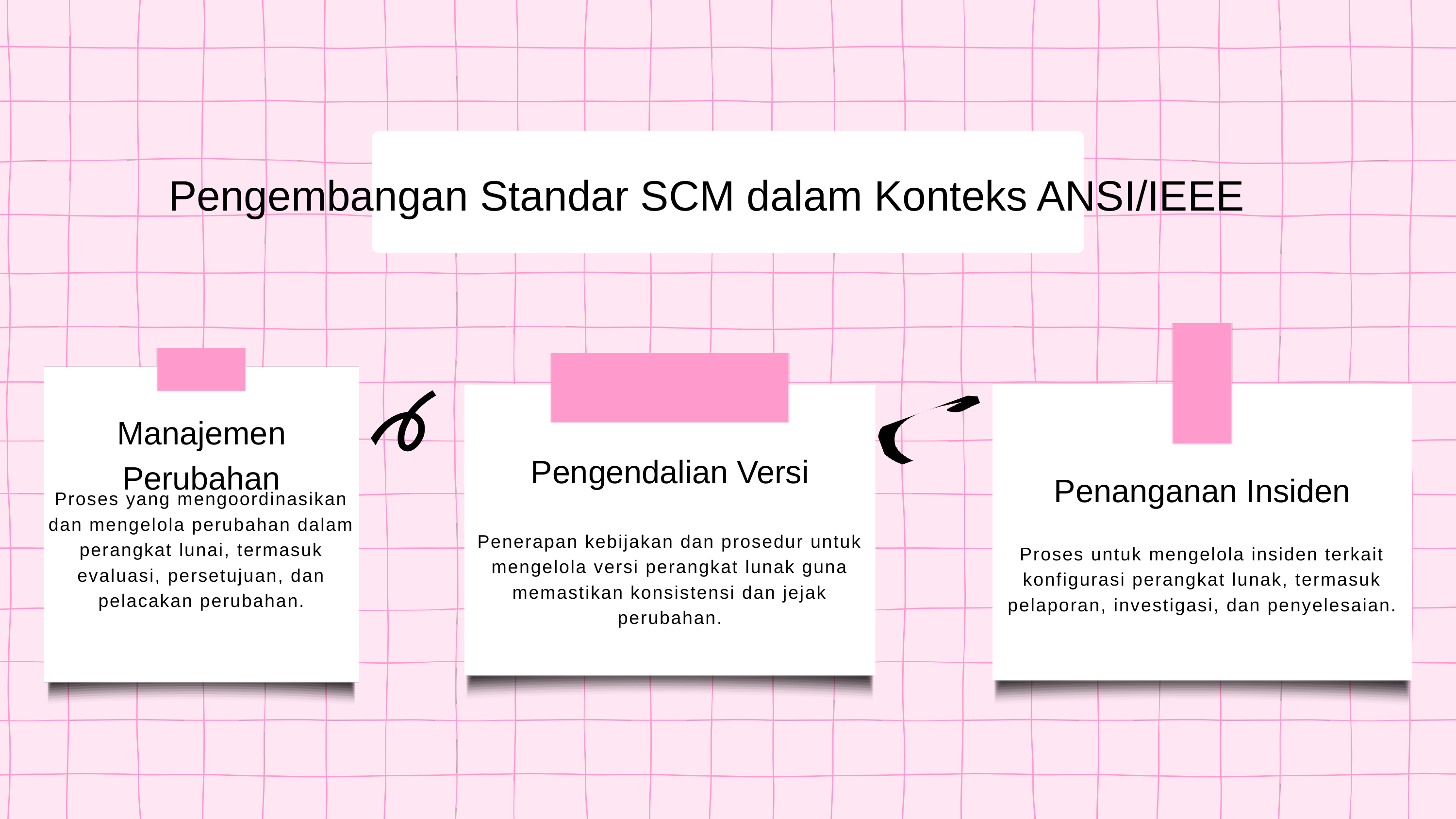

Pengembangan Standar SCM dalam Konteks ANSI/IEEE

Manajemen Perubahan
Pengendalian Versi
Penanganan Insiden
Proses yang mengoordinasikan dan mengelola perubahan dalam perangkat lunai, termasuk evaluasi, persetujuan, dan pelacakan perubahan.
Penerapan kebijakan dan prosedur untuk mengelola versi perangkat lunak guna memastikan konsistensi dan jejak perubahan.
Proses untuk mengelola insiden terkait konfigurasi perangkat lunak, termasuk pelaporan, investigasi, dan penyelesaian.